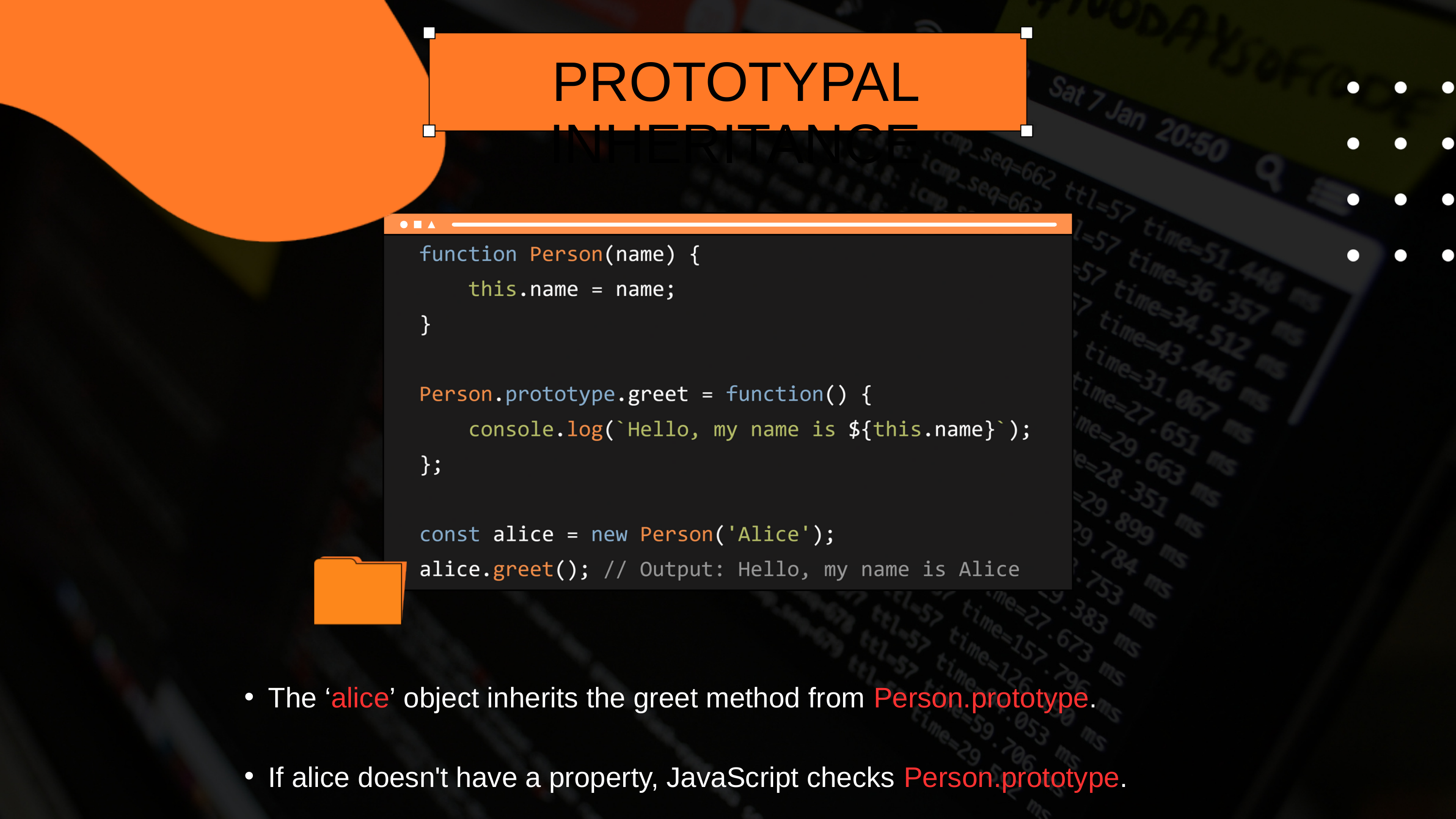

PROTOTYPAL INHERITANCE

The ‘alice’ object inherits the greet method from Person.prototype.

If alice doesn't have a property, JavaScript checks Person.prototype.